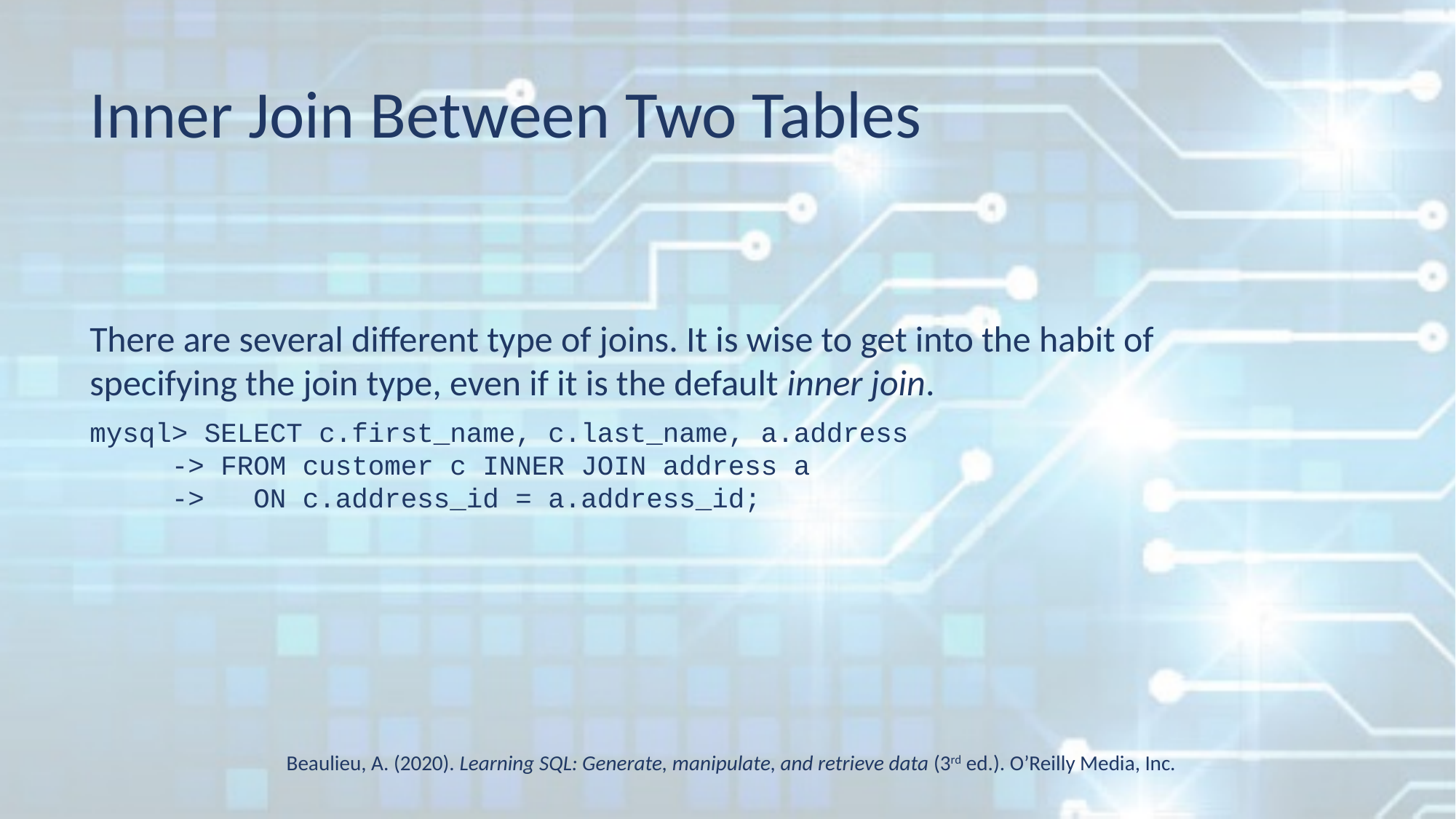

Inner Join Between Two Tables
There are several different type of joins. It is wise to get into the habit of specifying the join type, even if it is the default inner join.
mysql> SELECT c.first_name, c.last_name, a.address
     -> FROM customer c INNER JOIN address a
     ->   ON c.address_id = a.address_id;
Beaulieu, A. (2020). Learning SQL: Generate, manipulate, and retrieve data (3rd ed.). O’Reilly Media, Inc.